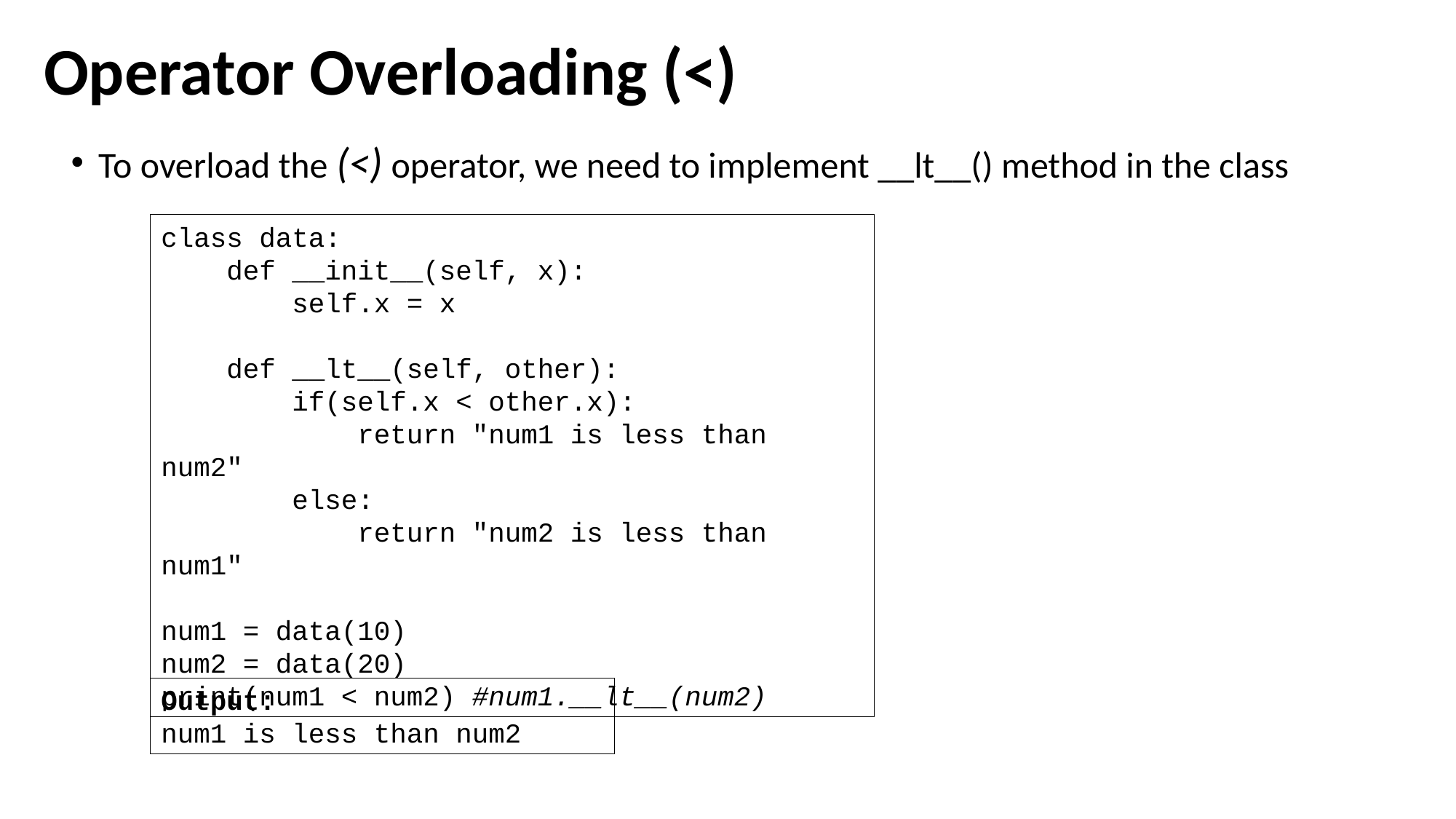

Operator Overloading (<)
To overload the (<) operator, we need to implement __lt__() method in the class

class data:
    def __init__(self, x):
        self.x = x

    def __lt__(self, other):
        if(self.x < other.x):
            return "num1 is less than num2"
        else:
            return "num2 is less than num1"

num1 = data(10)
num2 = data(20)
print(num1 < num2) #num1.__lt__(num2)
Output:
num1 is less than num2